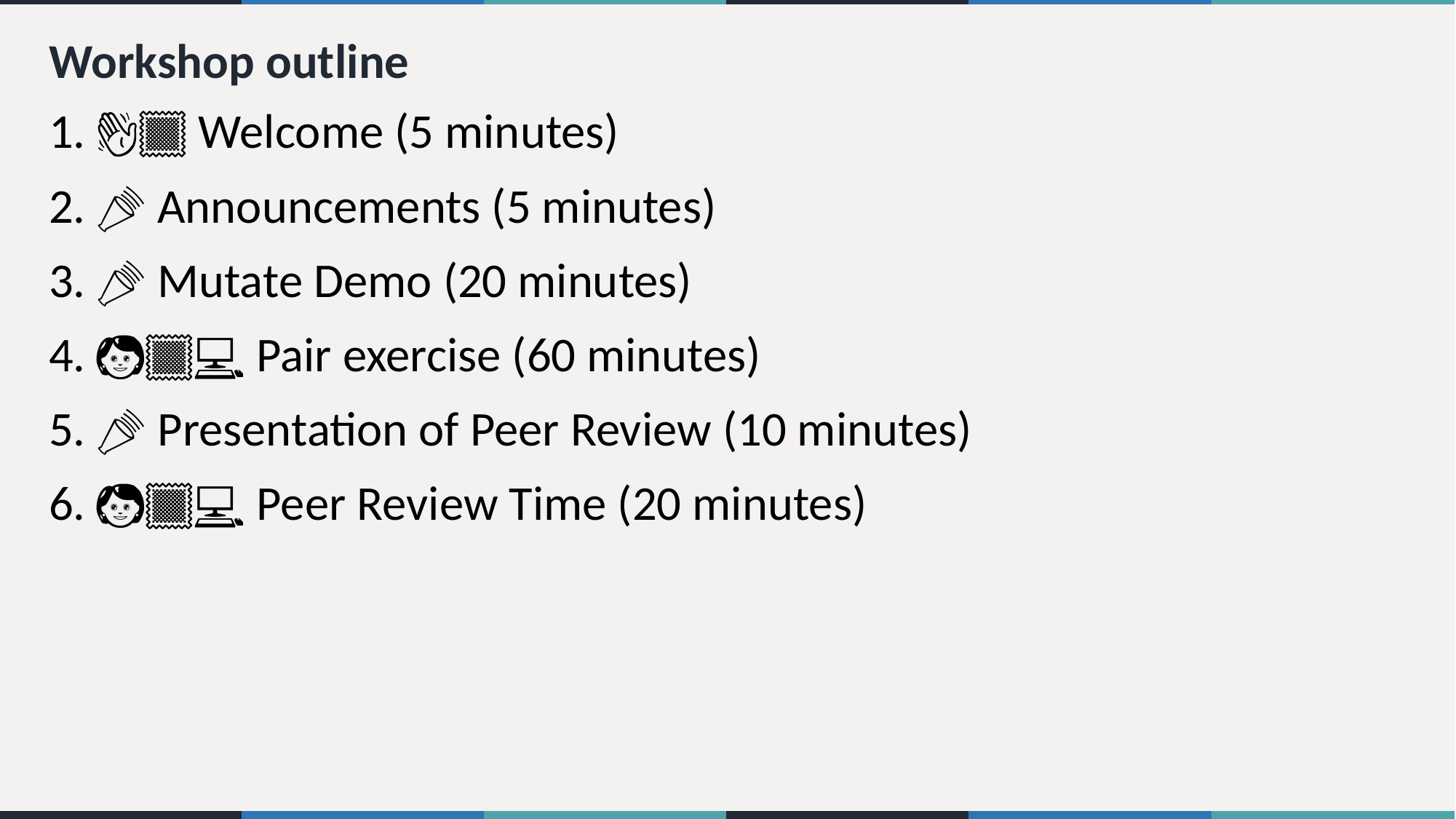

# Workshop outline
1. 👋🏽 Welcome (5 minutes)
2. 📣 Announcements (5 minutes)
3. 📣 Mutate Demo (20 minutes)
4. 👩🏽‍💻 Pair exercise (60 minutes)
5. 📣 Presentation of Peer Review (10 minutes)
6. 👩🏽‍💻 Peer Review Time (20 minutes)